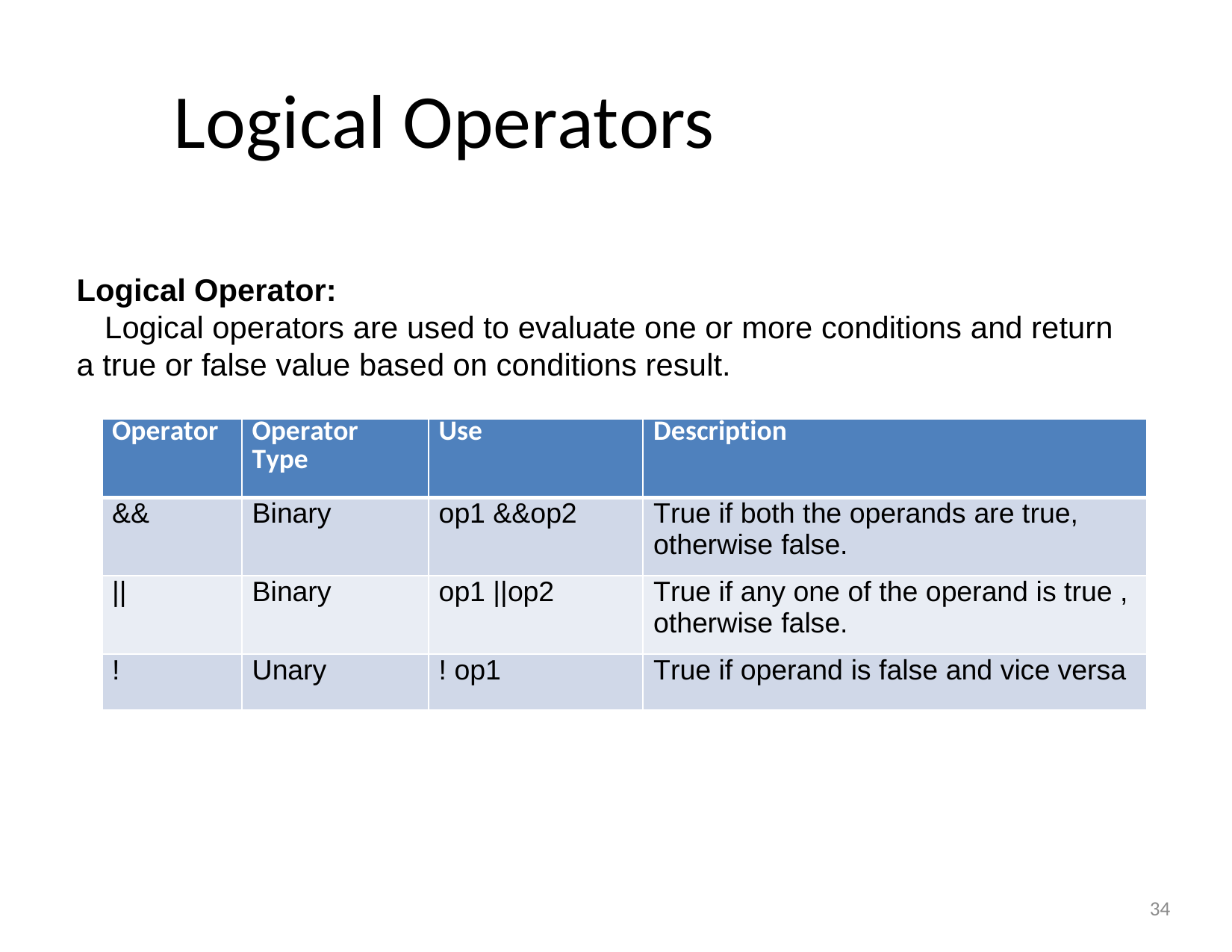

# Logical Operators
Logical Operator:
Logical operators are used to evaluate one or more conditions and return a true or false value based on conditions result.
| Operator | Operator Type | Use | Description |
| --- | --- | --- | --- |
| && | Binary | op1 &&op2 | True if both the operands are true, otherwise false. |
| || | Binary | op1 ||op2 | True if any one of the operand is true , otherwise false. |
| ! | Unary | ! op1 | True if operand is false and vice versa |

34